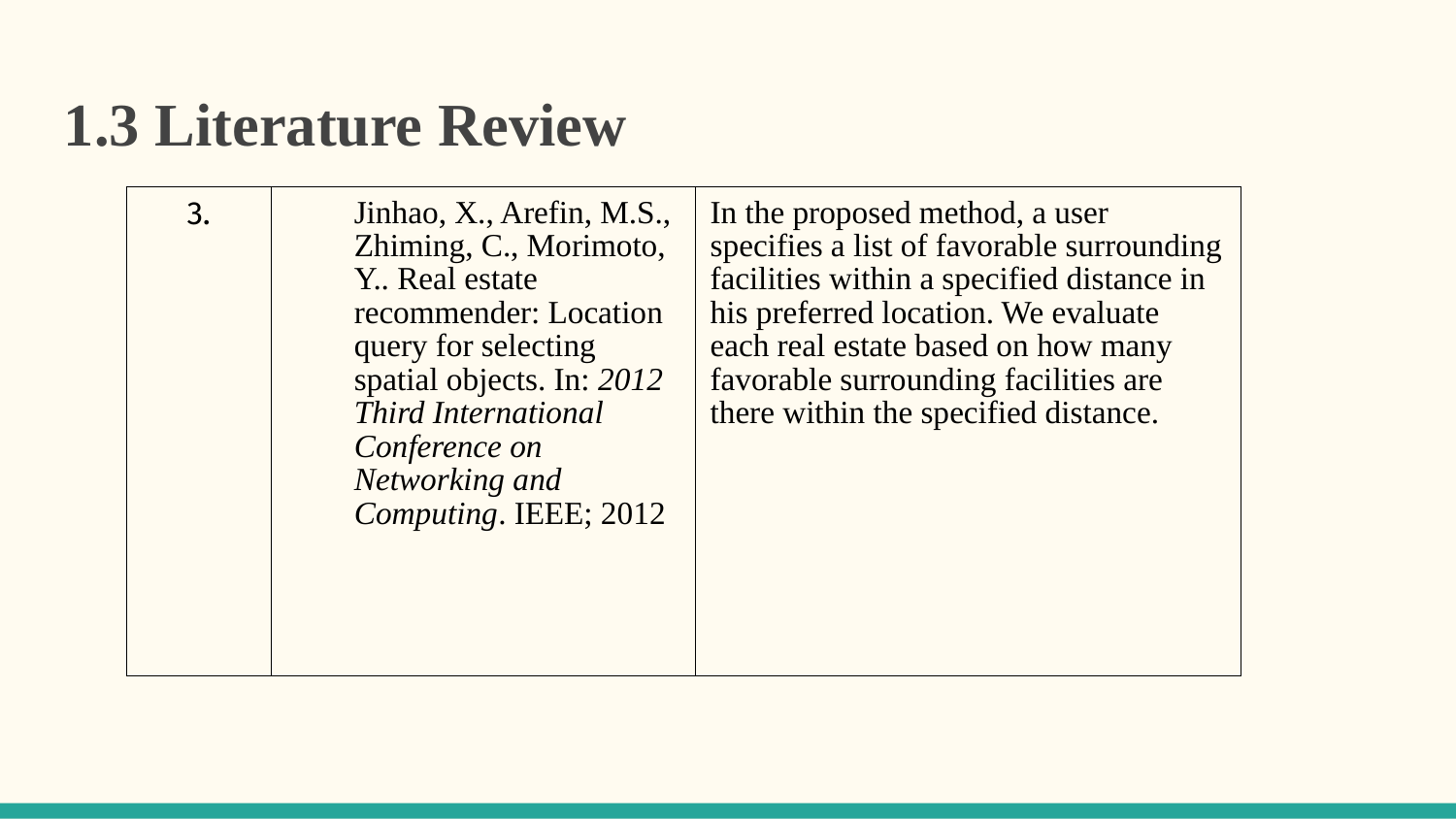

1.3 Literature Review

| 3. | Jinhao, X., Arefin, M.S., Zhiming, C., Morimoto, Y.. Real estate recommender: Location query for selecting spatial objects. In: 2012 Third International Conference on Networking and Computing. IEEE; 2012 | In the proposed method, a user specifies a list of favorable surrounding facilities within a specified distance in his preferred location. We evaluate each real estate based on how many favorable surrounding facilities are there within the specified distance. |
| --- | --- | --- |